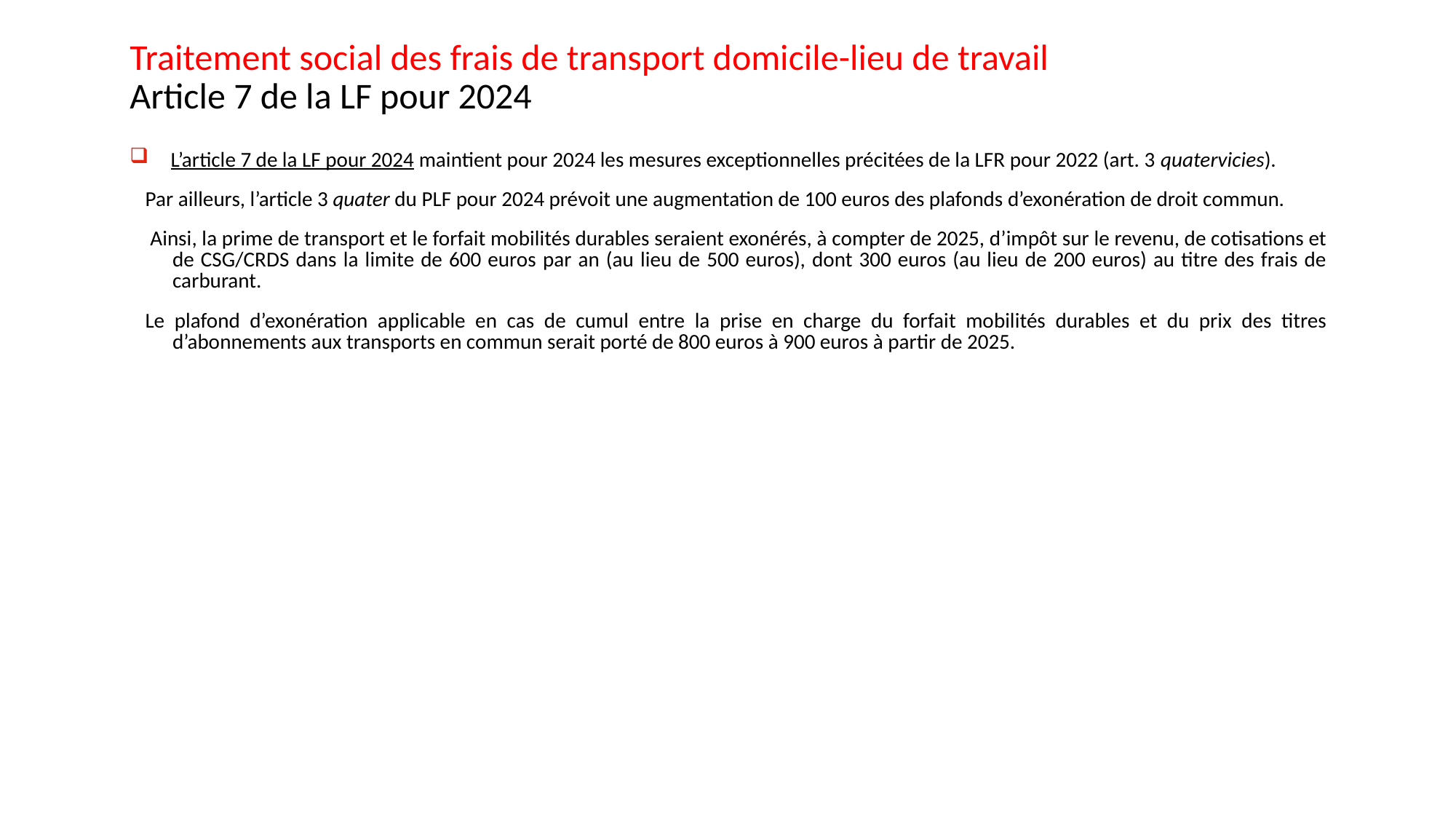

# Traitement social des frais de transport domicile-lieu de travail Article 7 de la LF pour 2024
L’article 7 de la LF pour 2024 maintient pour 2024 les mesures exceptionnelles précitées de la LFR pour 2022 (art. 3 quatervicies).
Par ailleurs, l’article 3 quater du PLF pour 2024 prévoit une augmentation de 100 euros des plafonds d’exonération de droit commun.
 Ainsi, la prime de transport et le forfait mobilités durables seraient exonérés, à compter de 2025, d’impôt sur le revenu, de cotisations et de CSG/CRDS dans la limite de 600 euros par an (au lieu de 500 euros), dont 300 euros (au lieu de 200 euros) au titre des frais de carburant.
Le plafond d’exonération applicable en cas de cumul entre la prise en charge du forfait mobilités durables et du prix des titres d’abonnements aux transports en commun serait porté de 800 euros à 900 euros à partir de 2025.